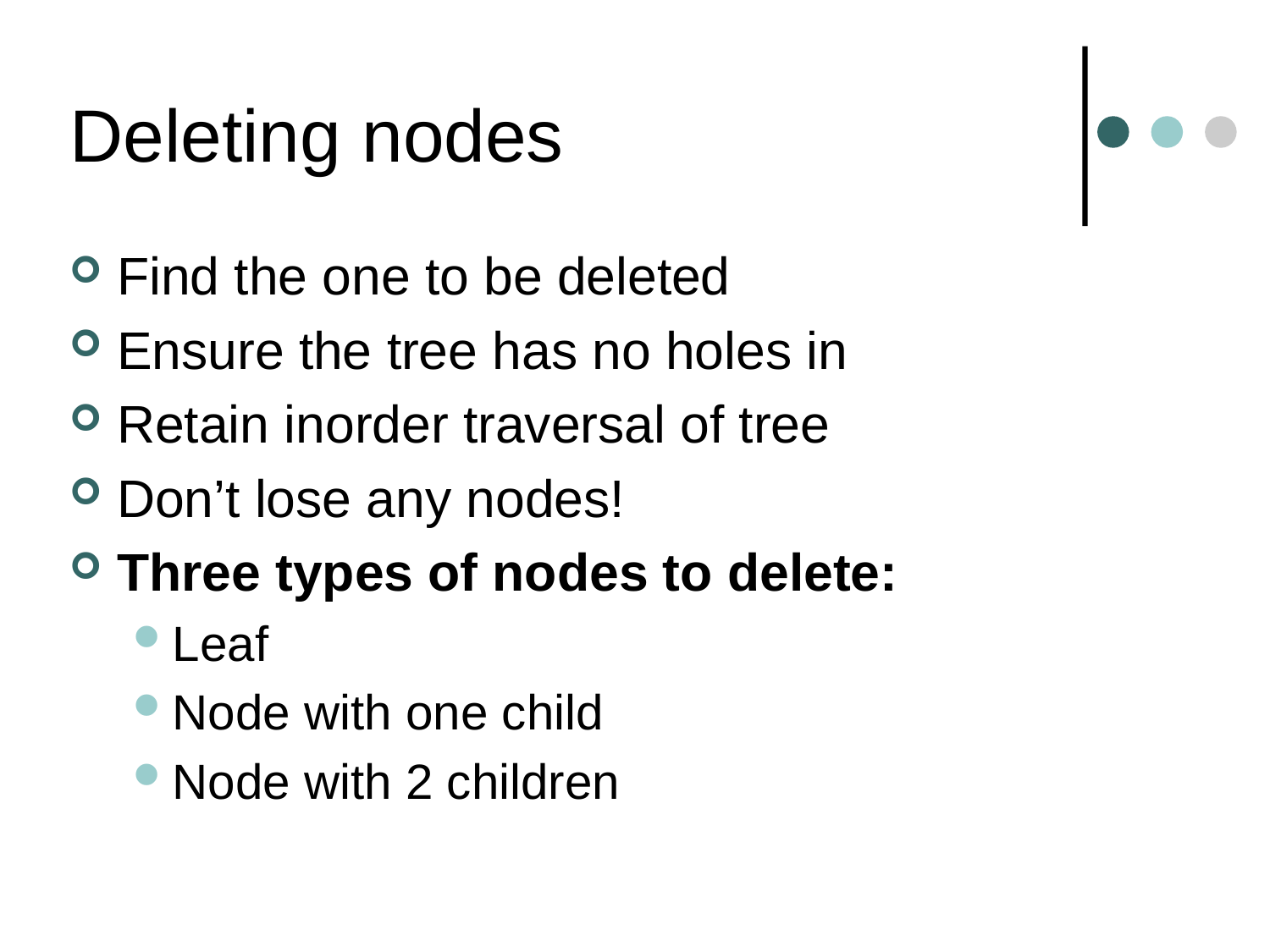

# Deleting nodes
Find the one to be deleted
Ensure the tree has no holes in
Retain inorder traversal of tree
Don’t lose any nodes!
Three types of nodes to delete:
Leaf
Node with one child
Node with 2 children